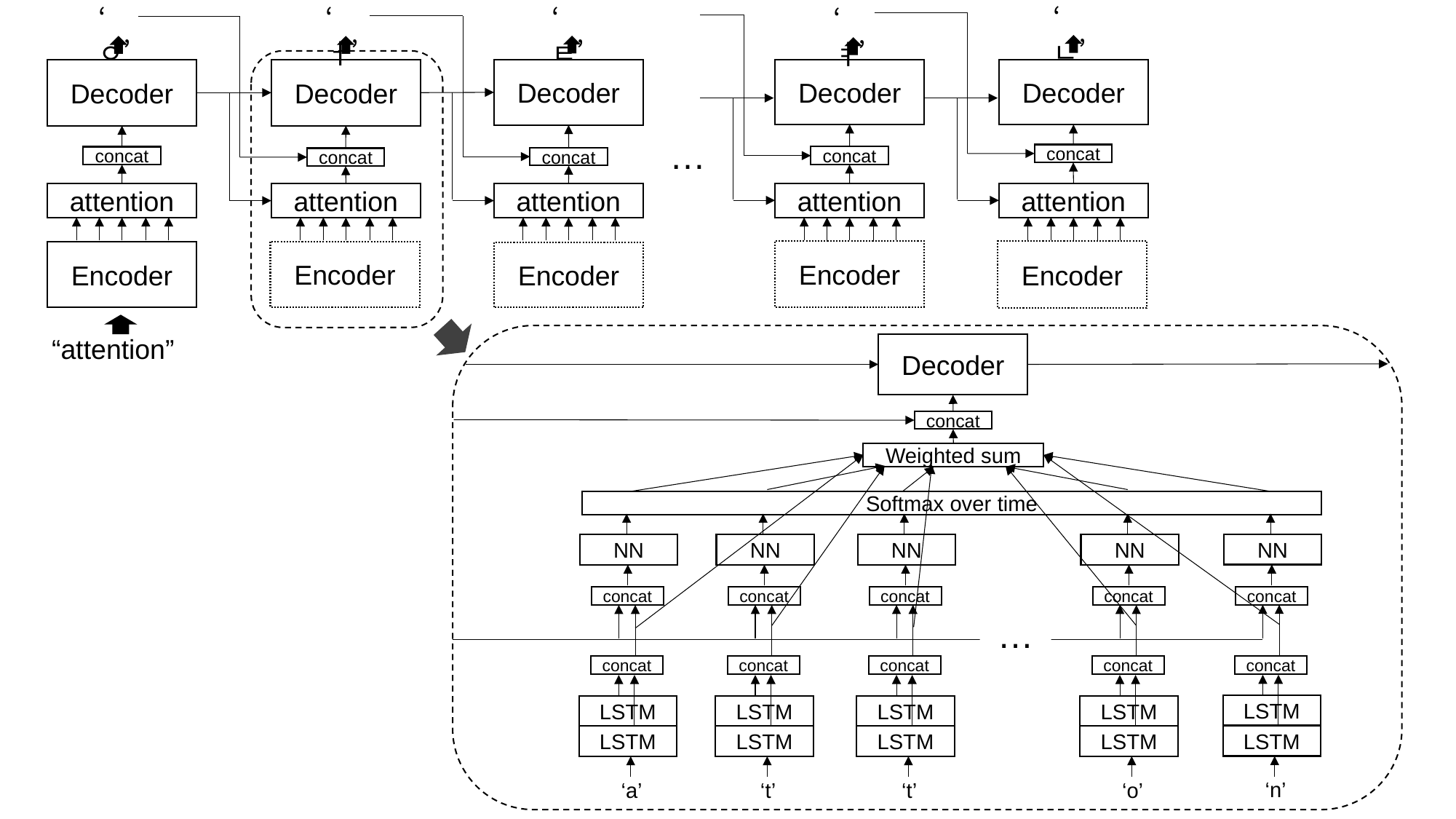

‘ㄴ’
‘ㅌ’
‘ㅇ’
‘ㅓ’
‘ㅕ’

Decoder
Decoder
Decoder
Decoder
Decoder
…
concat
concat
concat
concat
concat
attention
attention
attention
attention
attention
Encoder
Encoder
Encoder
Encoder
Encoder

“attention”
Decoder
concat
Weighted sum
Softmax over time
NN
NN
NN
NN
NN
concat
concat
concat
concat
concat
…
concat
concat
concat
concat
concat
LSTM
LSTM
LSTM
LSTM
LSTM
LSTM
LSTM
LSTM
LSTM
LSTM
‘n’
‘a’
‘t’
‘t’
‘o’